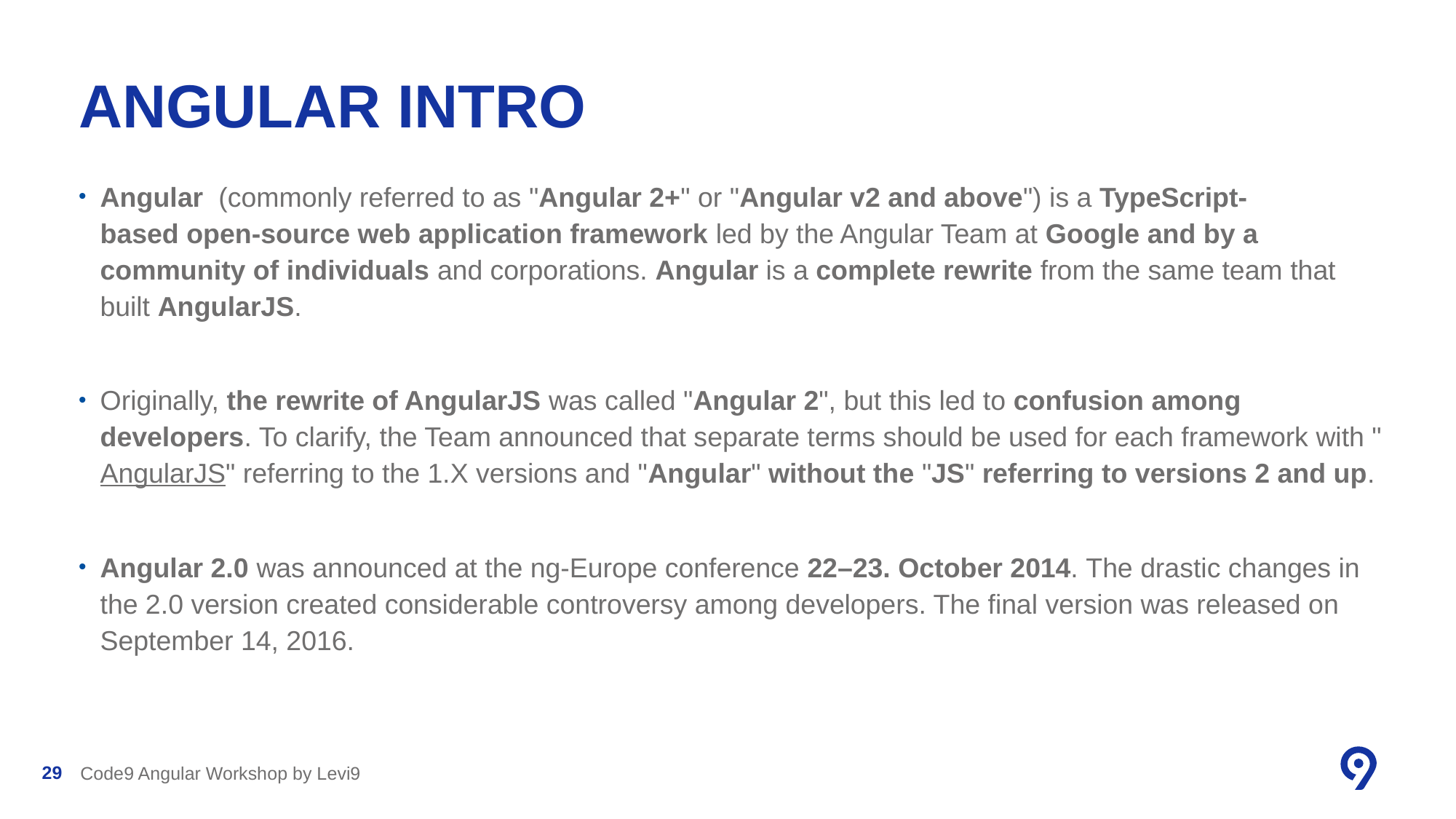

# Angular intro
Angular  (commonly referred to as "Angular 2+" or "Angular v2 and above") is a TypeScript-based open-source web application framework led by the Angular Team at Google and by a community of individuals and corporations. Angular is a complete rewrite from the same team that built AngularJS.

Originally, the rewrite of AngularJS was called "Angular 2", but this led to confusion among developers. To clarify, the Team announced that separate terms should be used for each framework with "AngularJS" referring to the 1.X versions and "Angular" without the "JS" referring to versions 2 and up.

Angular 2.0 was announced at the ng-Europe conference 22–23. October 2014. The drastic changes in the 2.0 version created considerable controversy among developers. The final version was released on September 14, 2016.
Code9 Angular Workshop by Levi9
29